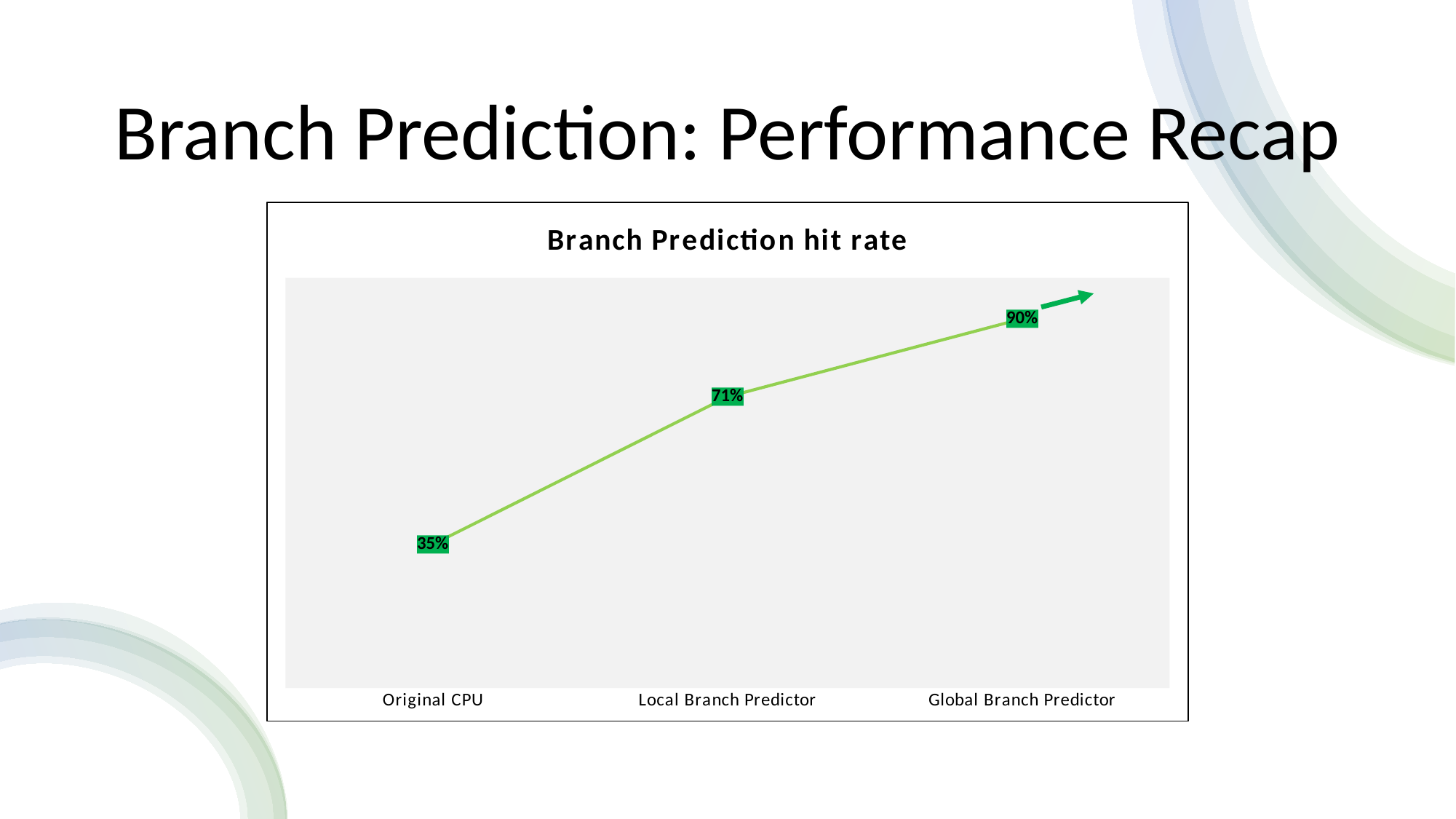

# Branch Prediction: Performance Recap

### Chart: Branch Prediction hit rate

| Category | Series 1 |
|---|---|
| Original CPU | 0.35 |
| Local Branch Predictor | 0.71 |
| Global Branch Predictor | 0.9 |